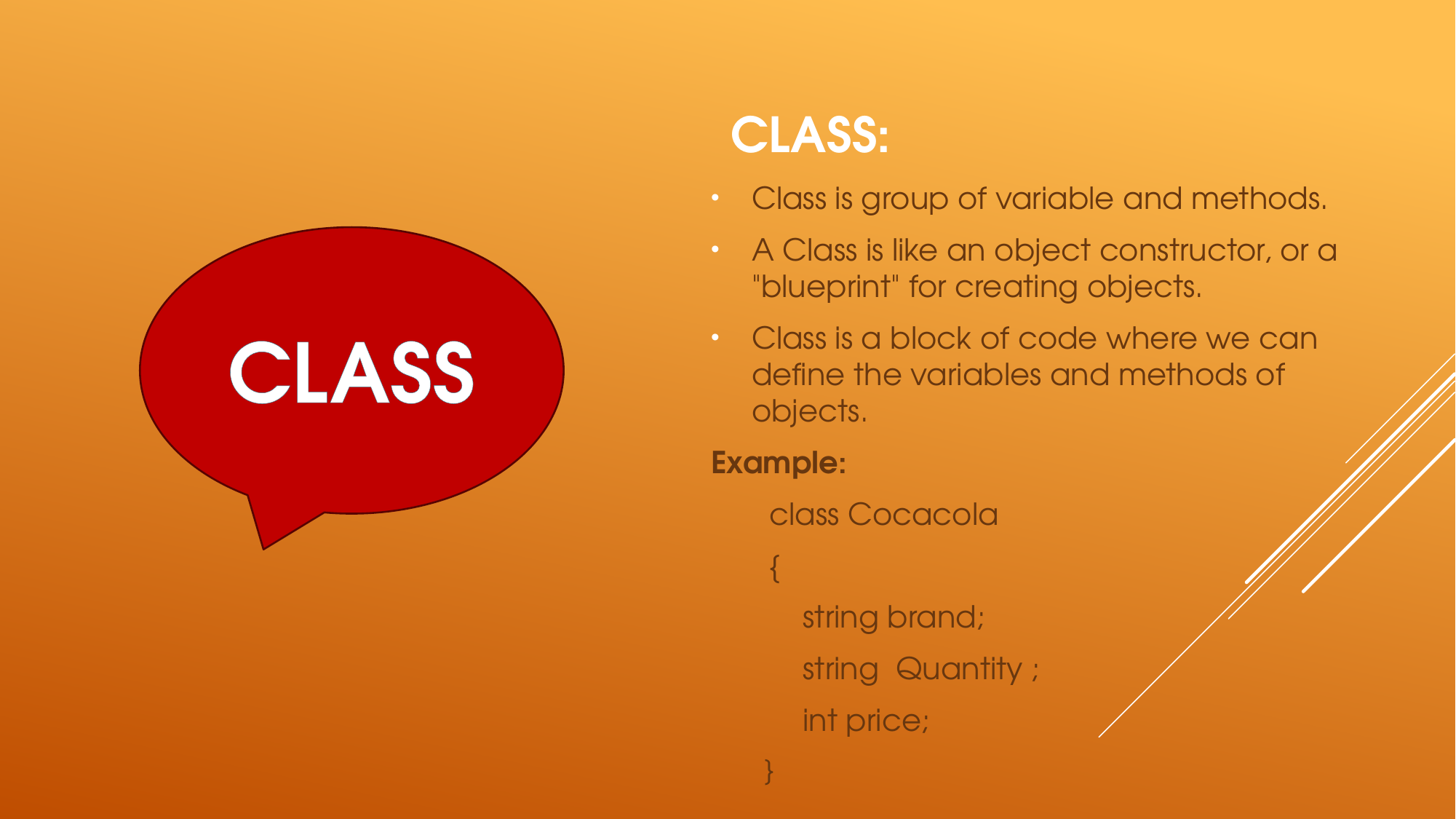

# CLASS:
Class is group of variable and methods.
A Class is like an object constructor, or a "blueprint" for creating objects.
Class is a block of code where we can define the variables and methods of objects.
Example:
       class Cocacola
       {
           string brand;
           string  Quantity ;
           int price;
       }

CLASS